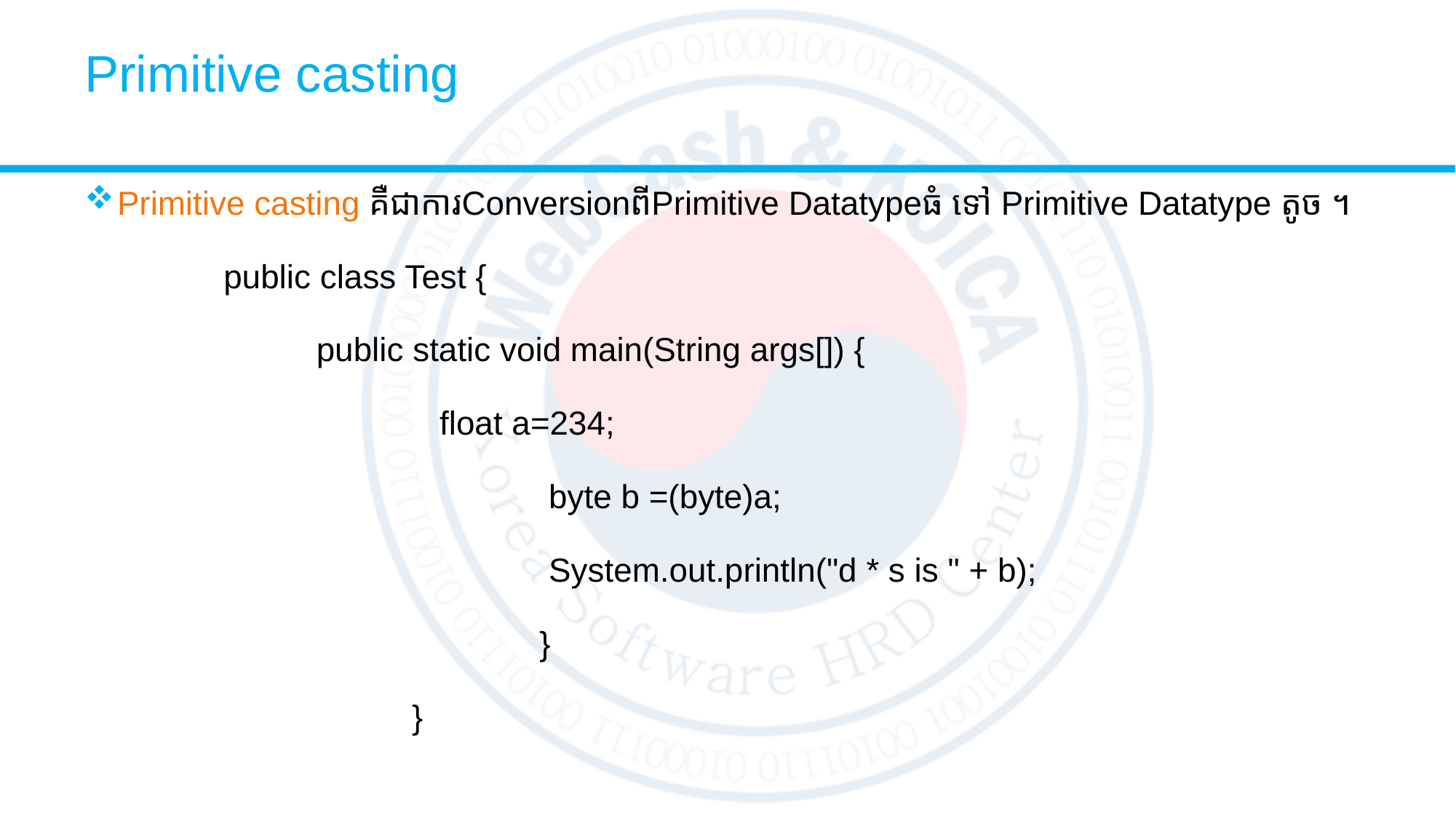

# Primitive casting
Primitive casting គឺជាការConversionពីPrimitive Datatypeធំ ទៅ Primitive Datatype តូច ។
​​​               public class Test {
                         public static void main(String args[]) {
                             	   float a=234;
				   byte b =(byte)a;
				   System.out.println("d * s is " + b);
				  }
			}